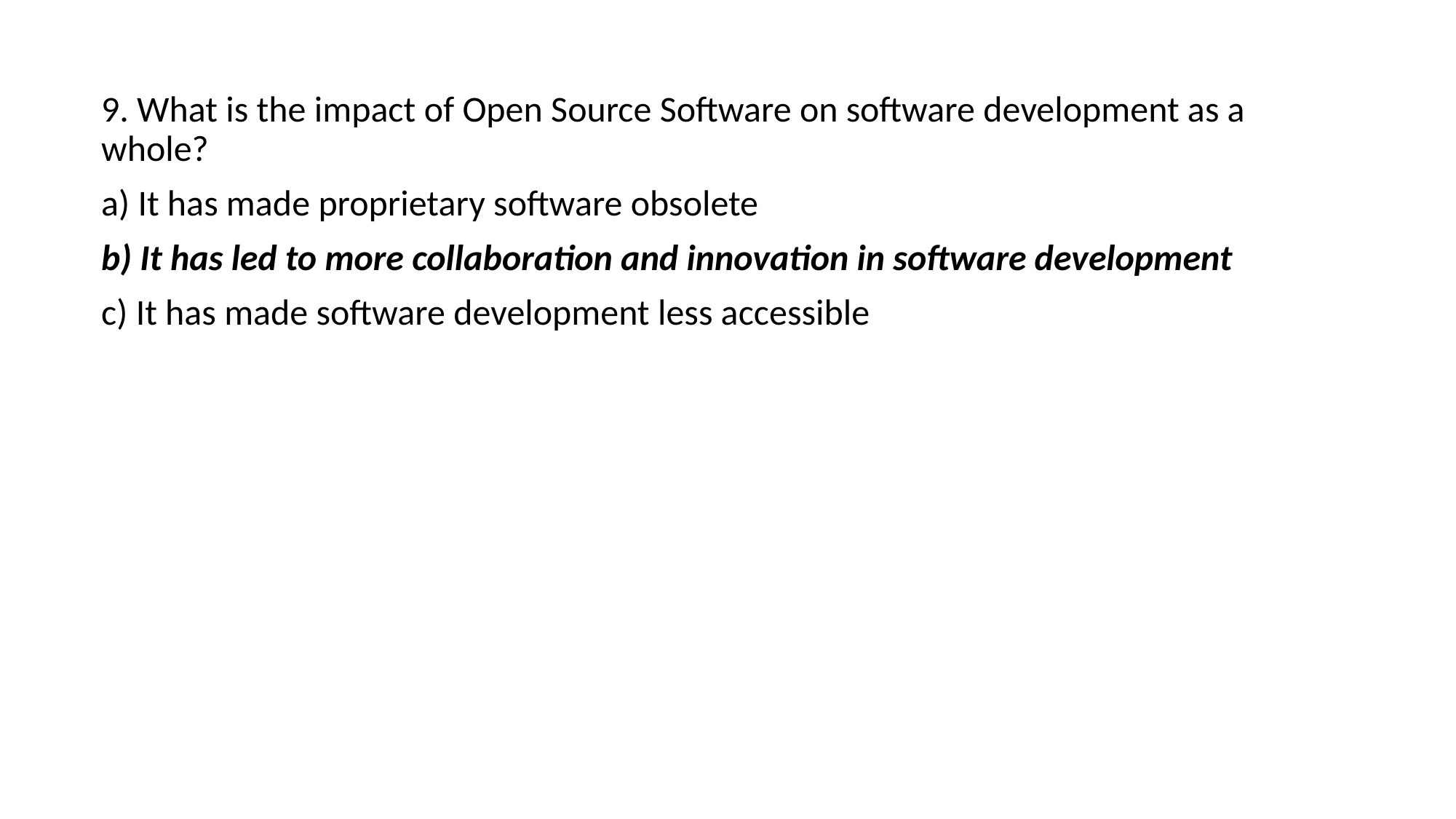

9. What is the impact of Open Source Software on software development as a whole?
a) It has made proprietary software obsolete
b) It has led to more collaboration and innovation in software development
c) It has made software development less accessible